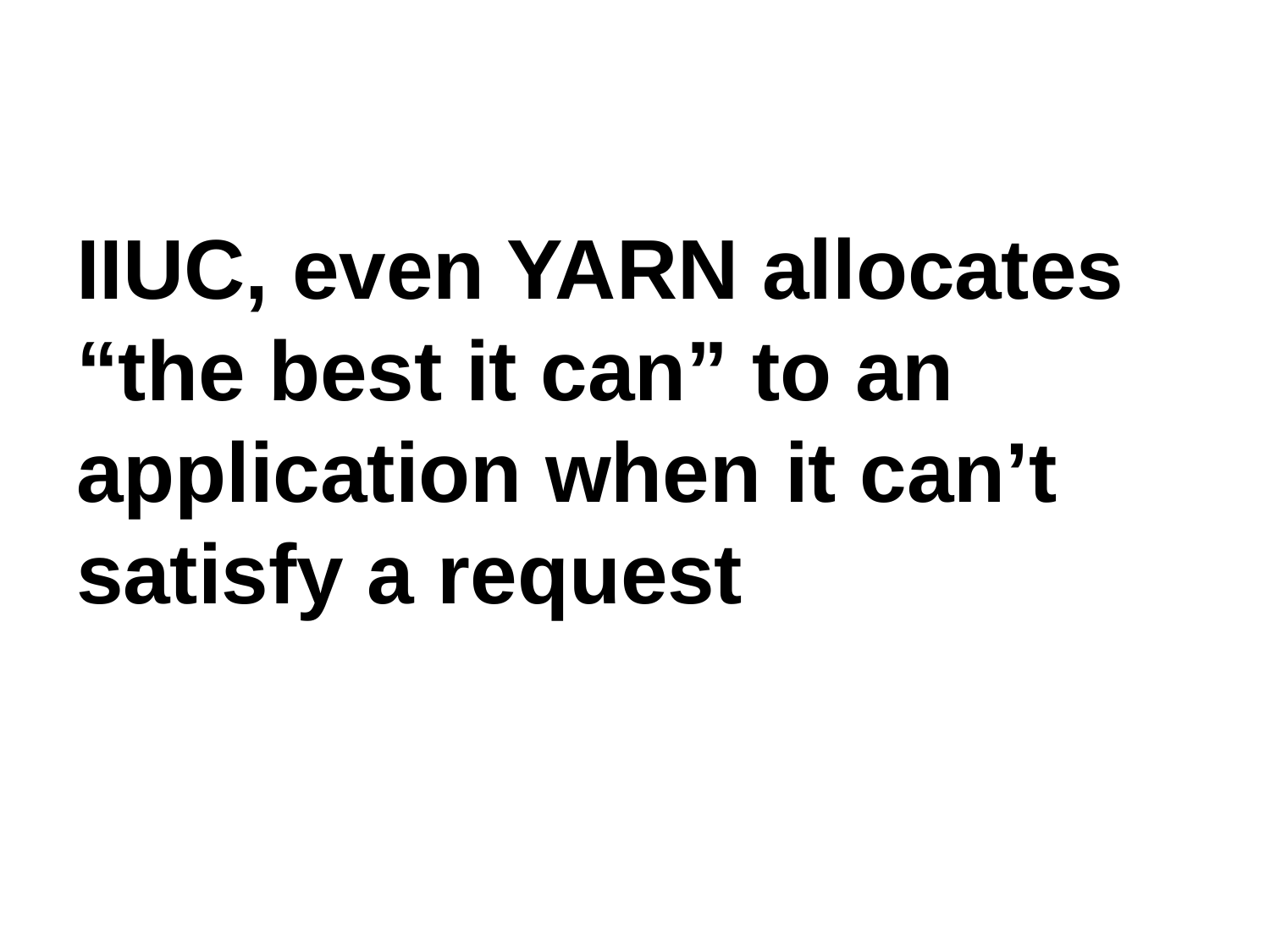

# IIUC, even YARN allocates “the best it can” to an application when it can’t satisfy a request